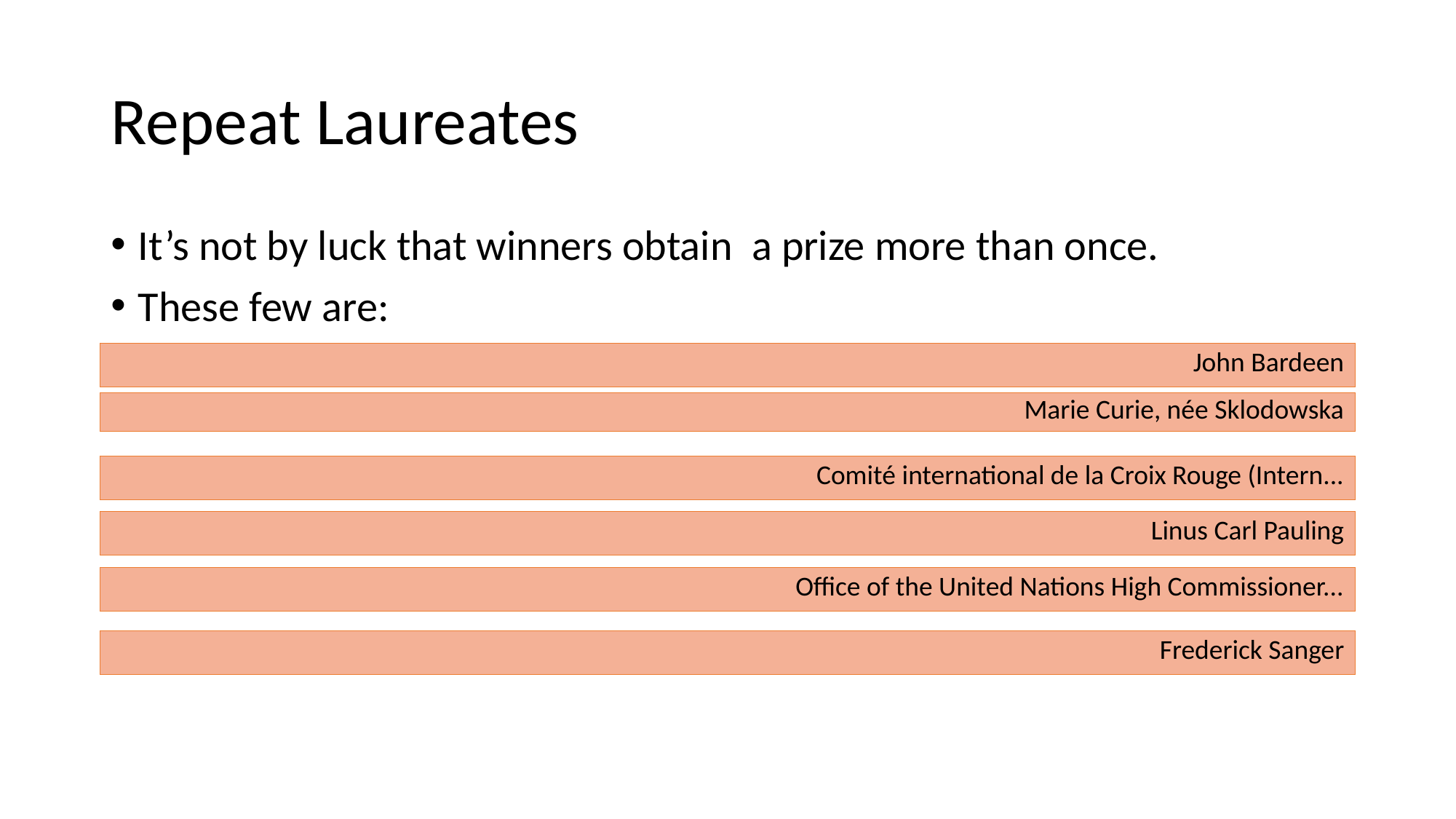

# Repeat Laureates
It’s not by luck that winners obtain  a prize more than once.
These few are:

| John Bardeen |
| --- |
| Marie Curie, née Sklodowska |
| --- |

| Comité international de la Croix Rouge (Intern... |
| --- |

| Linus Carl Pauling |
| --- |

| Office of the United Nations High Commissioner... |
| --- |

| Frederick Sanger |
| --- |